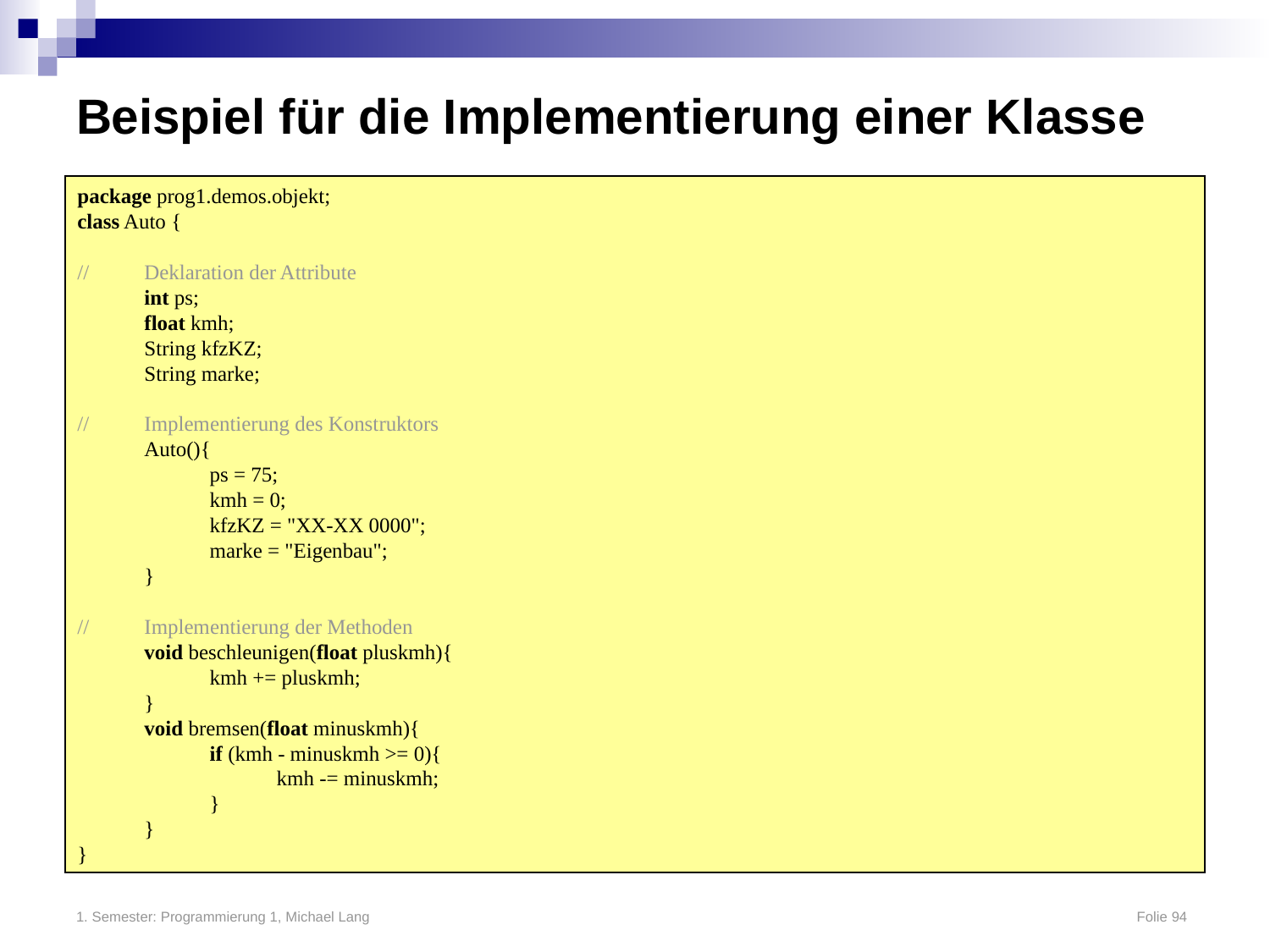

# Beispiel für die Implementierung einer Klasse

package prog1.demos.objekt;
class Auto {

//	Deklaration der Attribute
	int ps;
	float kmh;
	String kfzKZ;
	String marke;

//	Implementierung des Konstruktors
	Auto(){
		ps = 75;
		kmh = 0;
		kfzKZ = "XX-XX 0000";
		marke = "Eigenbau";
	}

//	Implementierung der Methoden
	void beschleunigen(float pluskmh){
		kmh += pluskmh;
	}
	void bremsen(float minuskmh){
		if (kmh - minuskmh >= 0){
			kmh -= minuskmh;
		}
	}
}
1. Semester: Programmierung 1, Michael Lang	Folie 94